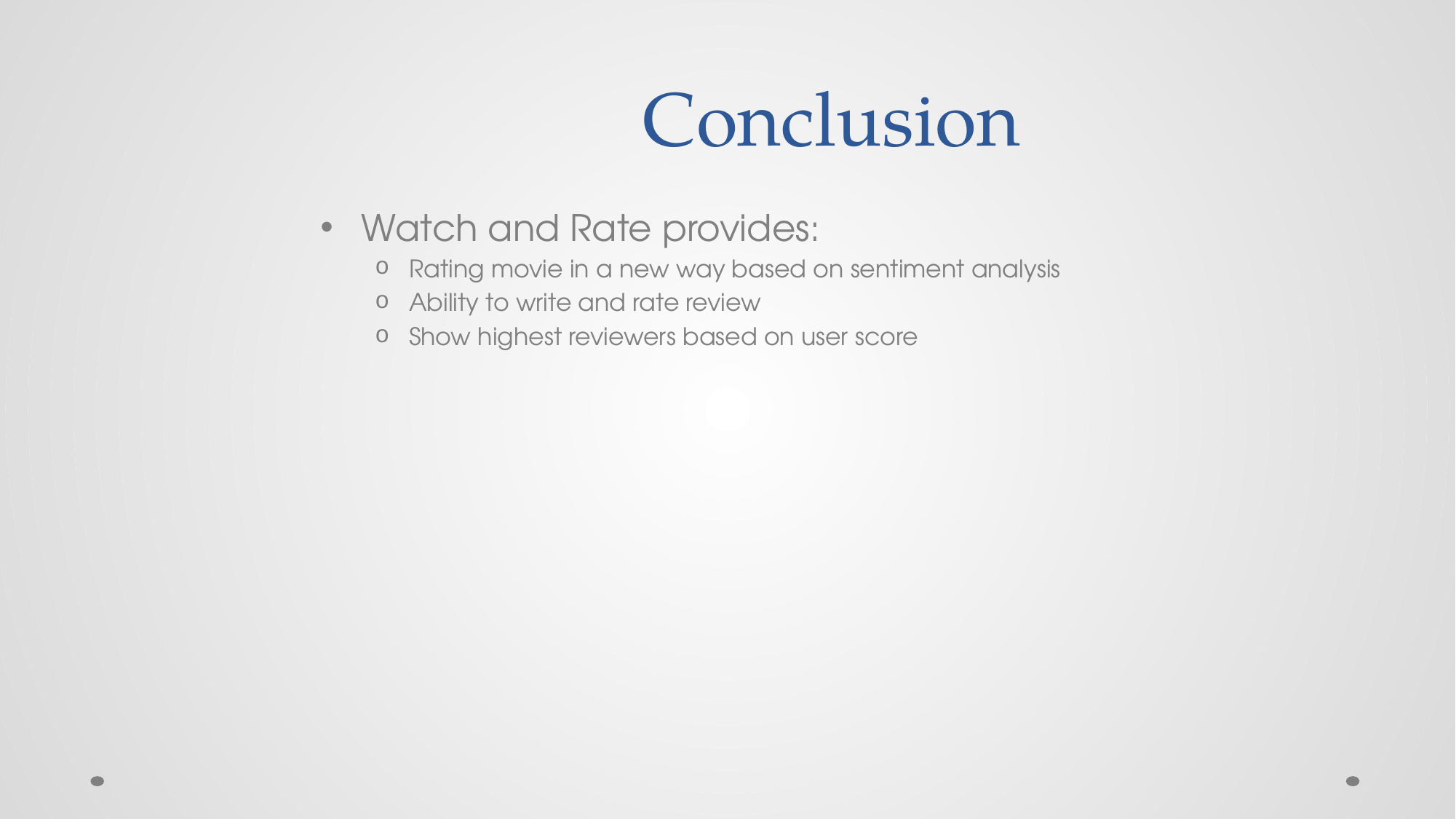

# Conclusion
Watch and Rate provides:
Rating movie in a new way based on sentiment analysis
Ability to write and rate review
Show highest reviewers based on user score